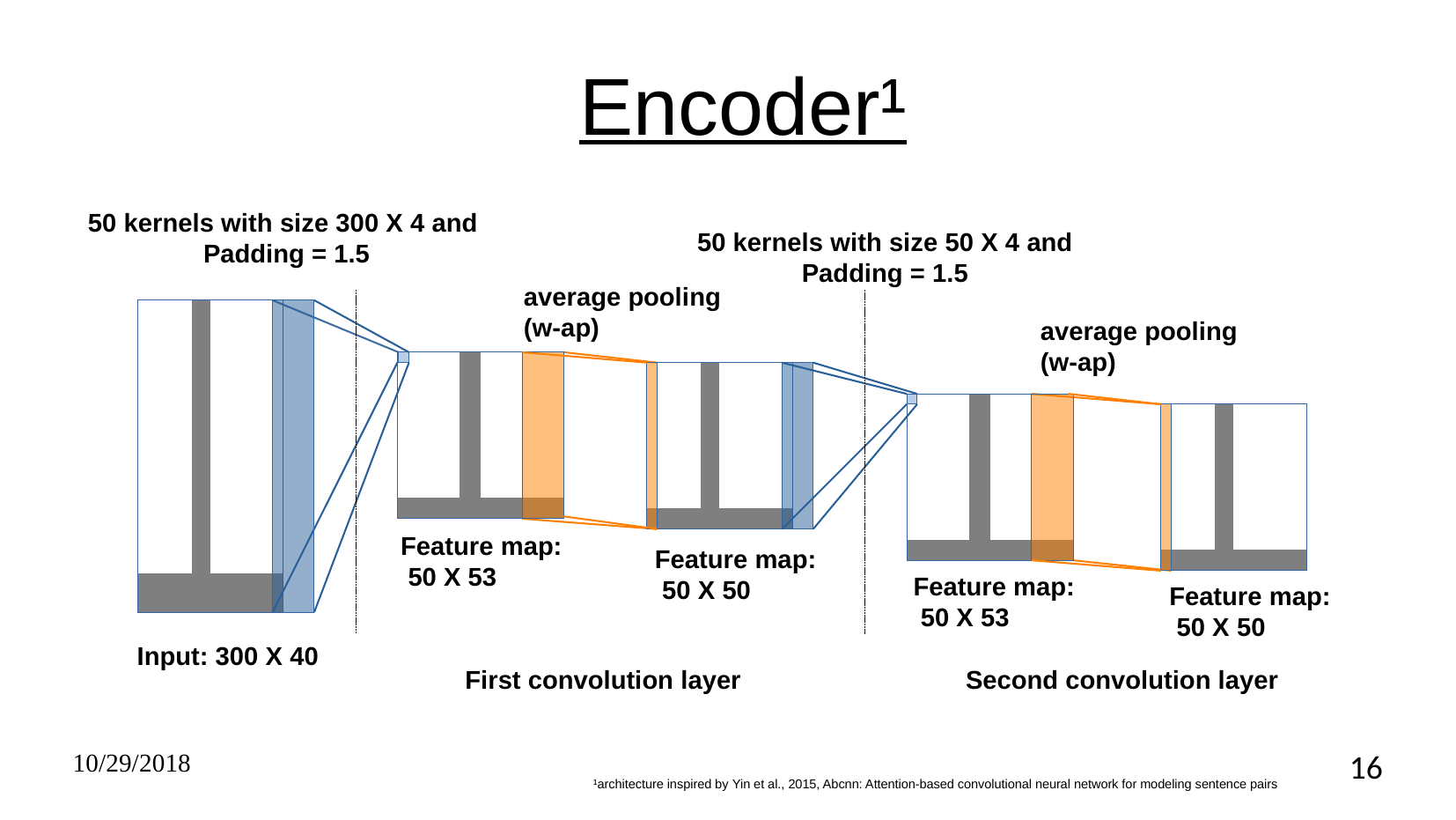

Encoder¹
50 kernels with size 300 X 4 and
 Padding = 1.5
50 kernels with size 50 X 4 and
Padding = 1.5
average pooling
(w-ap)

average pooling
(w-ap)

Feature map:
 50 X 53
Feature map:
 50 X 50

Feature map:
 50 X 53
Feature map:
 50 X 50
Input: 300 X 40
First convolution layer
Second convolution layer
10/29/2018
16
¹architecture inspired by Yin et al., 2015, Abcnn: Attention-based convolutional neural network for modeling sentence pairs